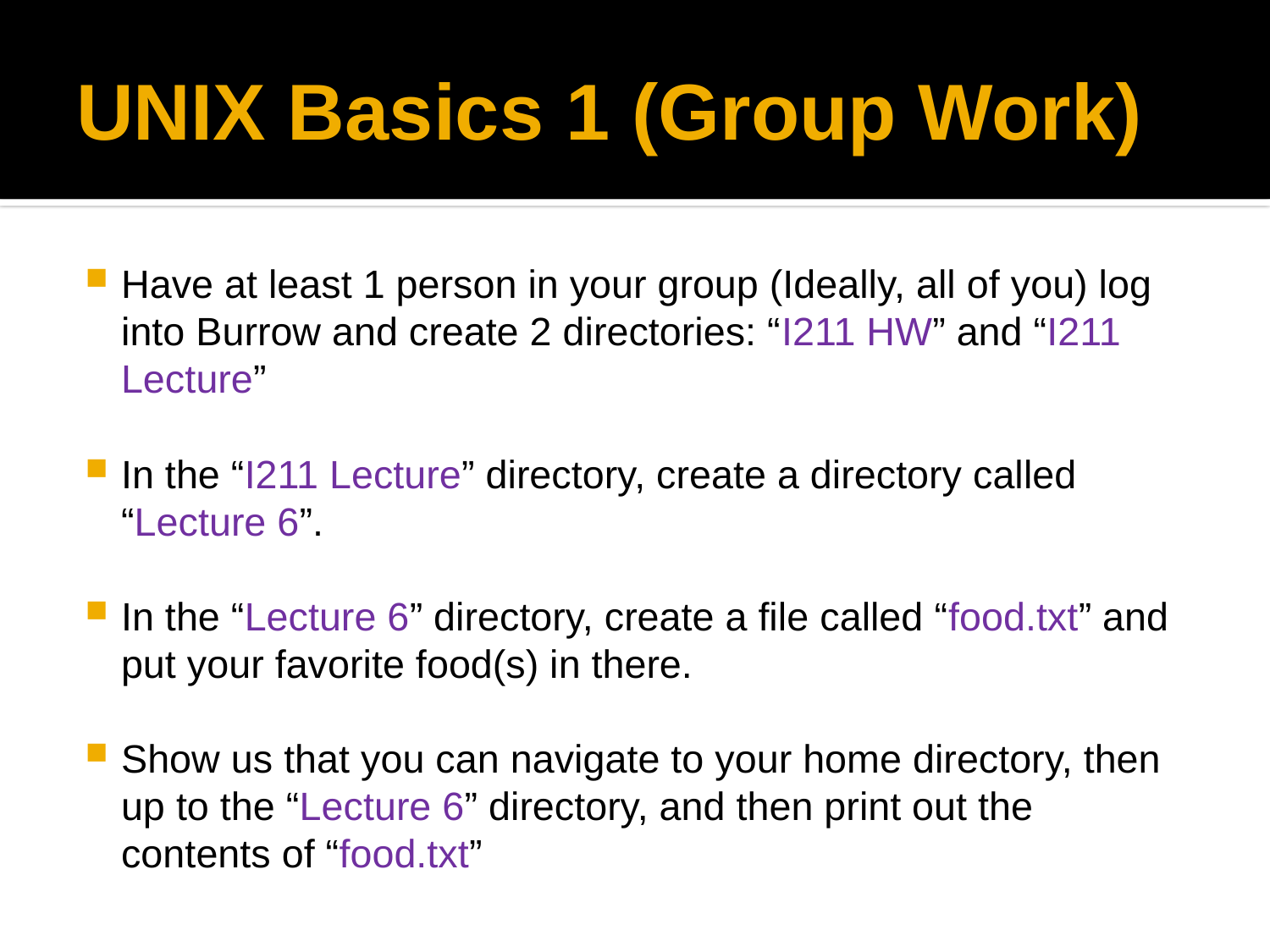

# UNIX Basics 1 (Group Work)
Have at least 1 person in your group (Ideally, all of you) log into Burrow and create 2 directories: “I211 HW” and “I211 Lecture”

In the “I211 Lecture” directory, create a directory called “Lecture 6”.

In the “Lecture 6” directory, create a file called “food.txt” and put your favorite food(s) in there.

Show us that you can navigate to your home directory, then up to the “Lecture 6” directory, and then print out the contents of “food.txt”